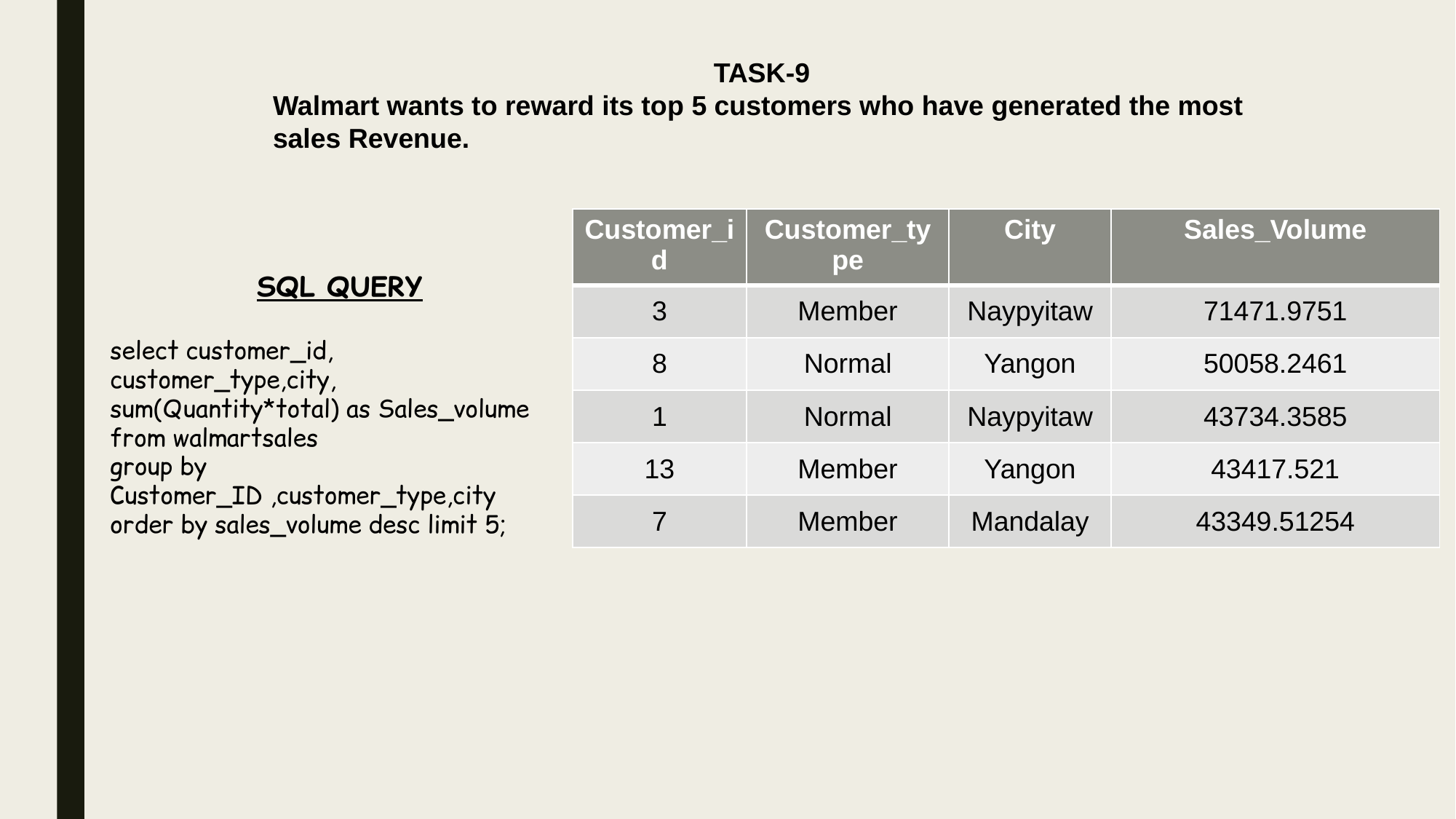

TASK-9
Walmart wants to reward its top 5 customers who have generated the most sales Revenue.
| Customer\_id | Customer\_type | City | Sales\_Volume |
| --- | --- | --- | --- |
| 3 | Member | Naypyitaw | 71471.9751 |
| 8 | Normal | Yangon | 50058.2461 |
| 1 | Normal | Naypyitaw | 43734.3585 |
| 13 | Member | Yangon | 43417.521 |
| 7 | Member | Mandalay | 43349.51254 |
SQL QUERY

select customer_id,
customer_type,city,
sum(Quantity*total) as Sales_volume
from walmartsales
group by Customer_ID ,customer_type,city
order by sales_volume desc limit 5;